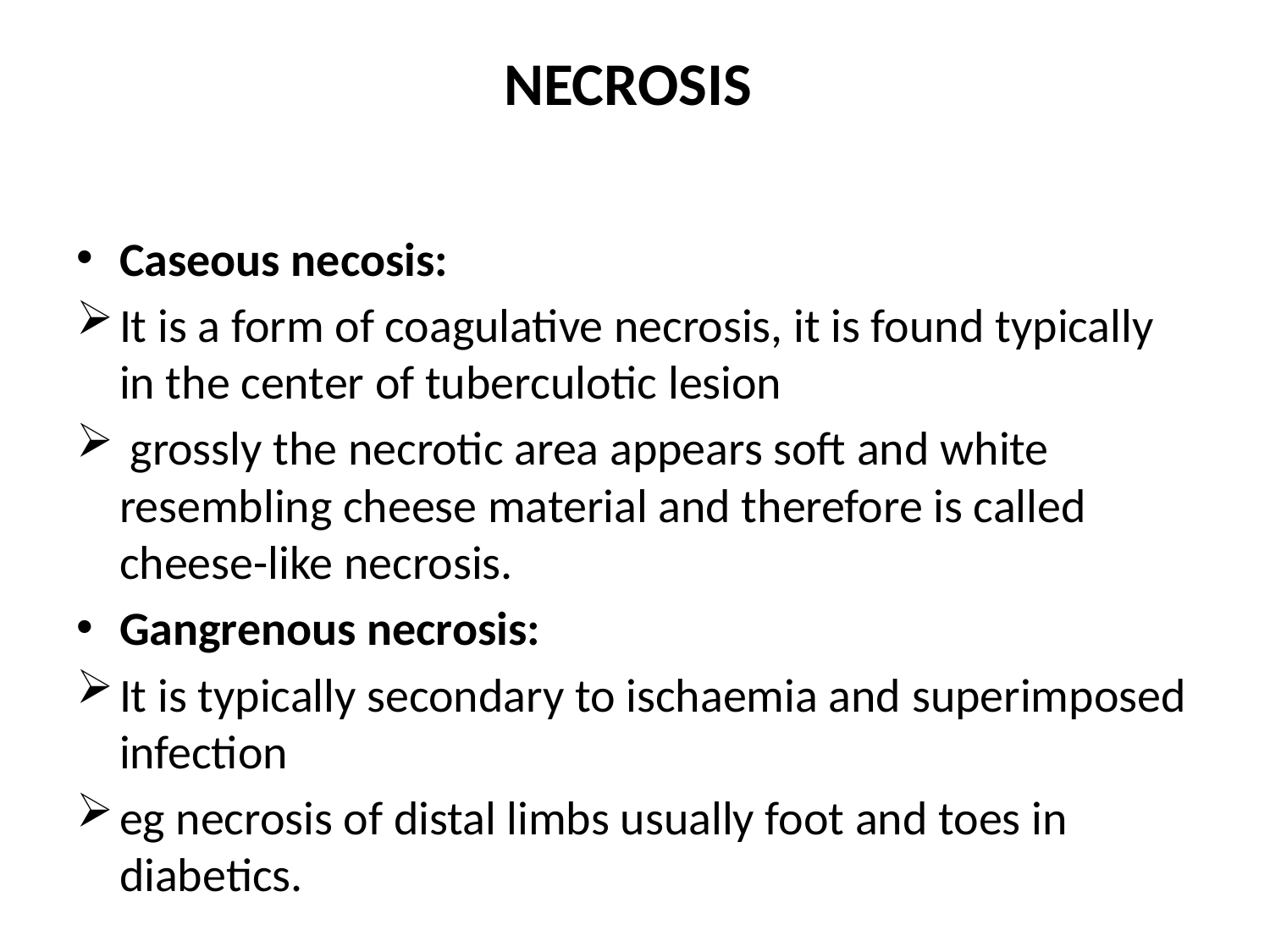

# NECROSIS
Caseous necosis:
It is a form of coagulative necrosis, it is found typically in the center of tuberculotic lesion
 grossly the necrotic area appears soft and white resembling cheese material and therefore is called cheese-like necrosis.
Gangrenous necrosis:
It is typically secondary to ischaemia and superimposed infection
eg necrosis of distal limbs usually foot and toes in diabetics.